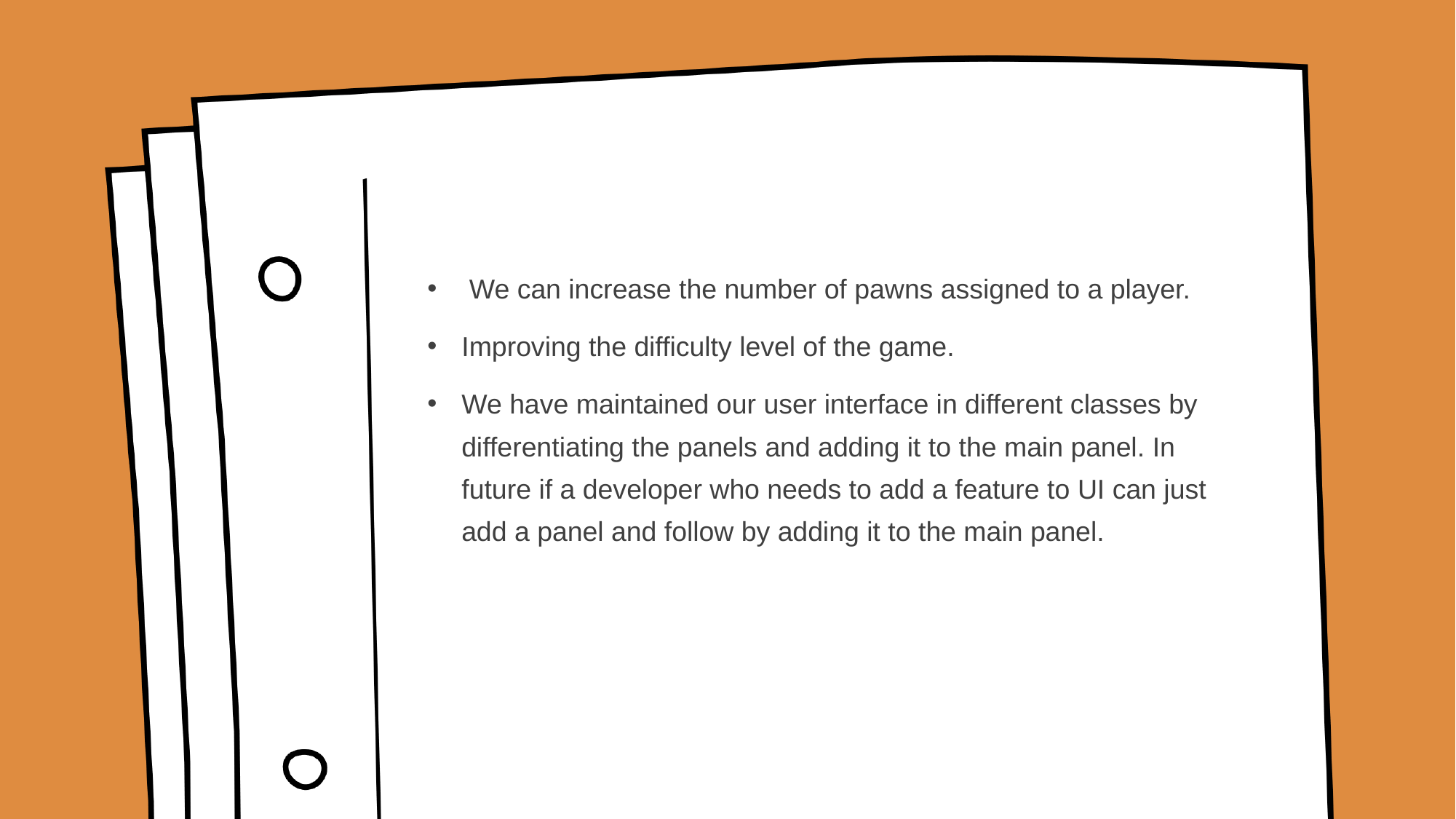

#
 We can increase the number of pawns assigned to a player.
Improving the difficulty level of the game.
We have maintained our user interface in different classes by differentiating the panels and adding it to the main panel. In future if a developer who needs to add a feature to UI can just add a panel and follow by adding it to the main panel.